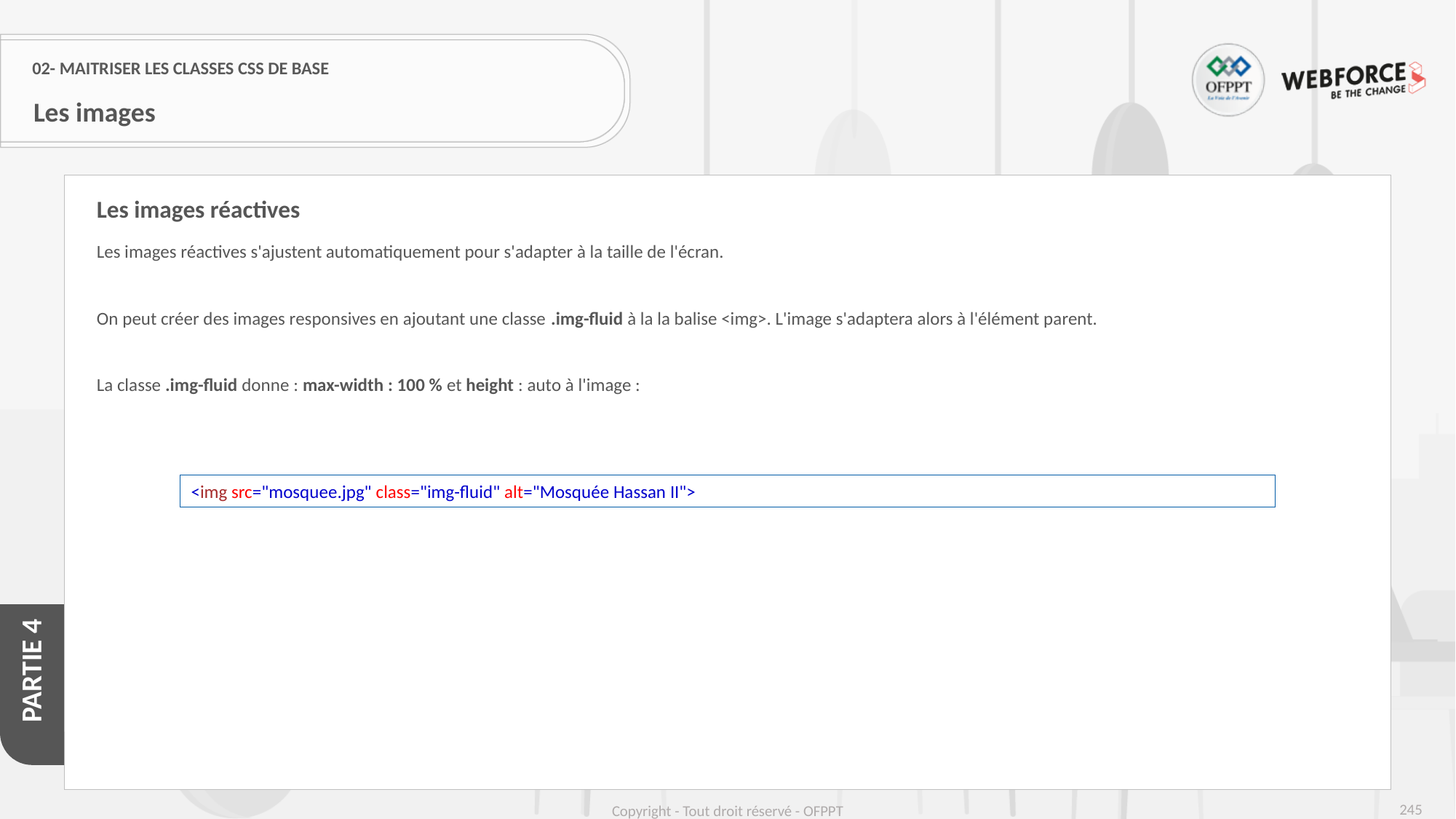

# 02- Maitriser les classes CSS de base
Les images
Les images réactives

Les images réactives s'ajustent automatiquement pour s'adapter à la taille de l'écran.

On peut créer des images responsives en ajoutant une classe .img-fluid à la la balise <img>. L'image s'adaptera alors à l'élément parent.

La classe .img-fluid donne : max-width : 100 % et height : auto à l'image :
<img src="mosquee.jpg" class="img-fluid" alt="Mosquée Hassan II">